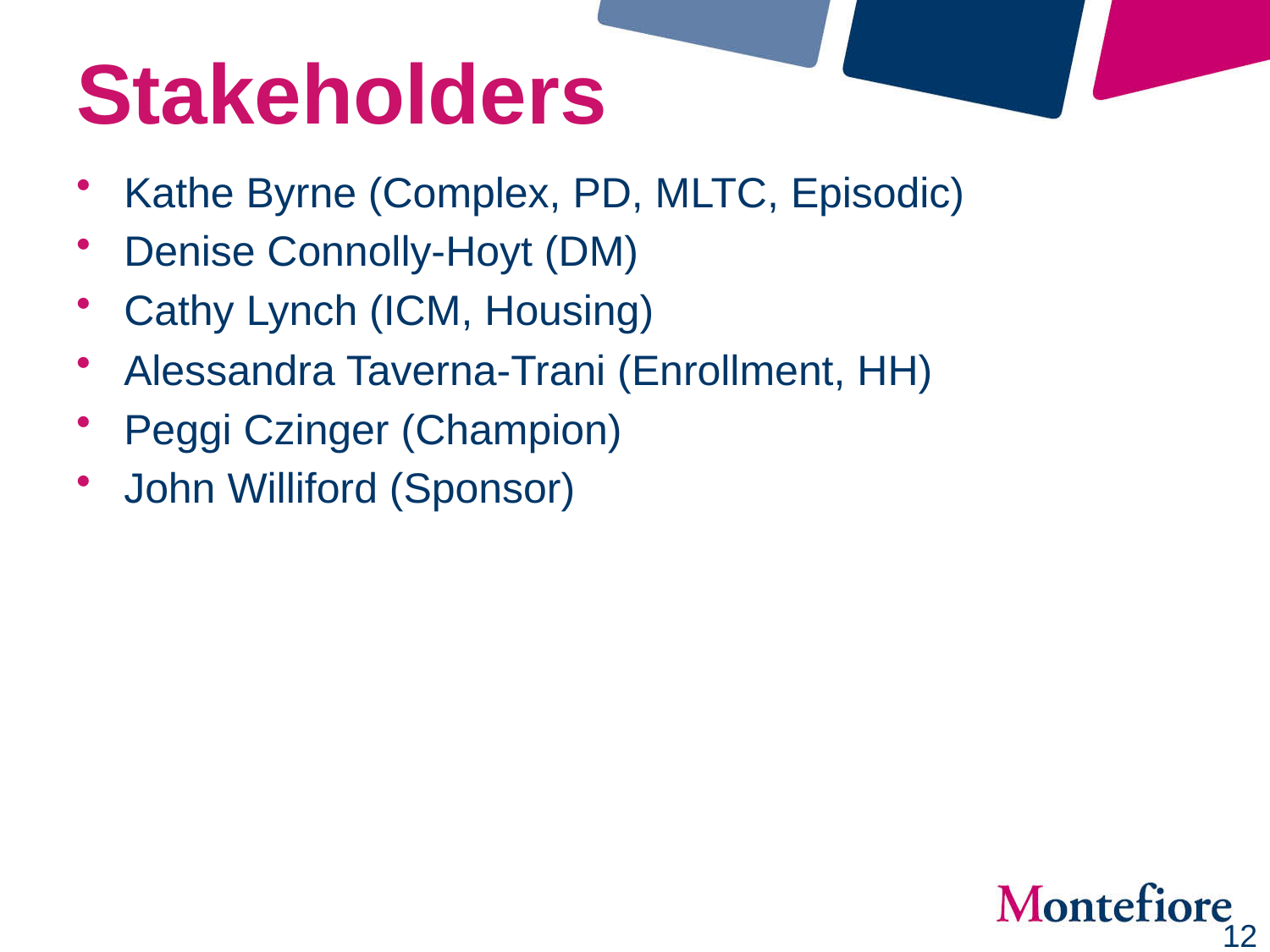

# Stakeholders
Kathe Byrne (Complex, PD, MLTC, Episodic)
Denise Connolly-Hoyt (DM)
Cathy Lynch (ICM, Housing)
Alessandra Taverna-Trani (Enrollment, HH)
Peggi Czinger (Champion)
John Williford (Sponsor)
12